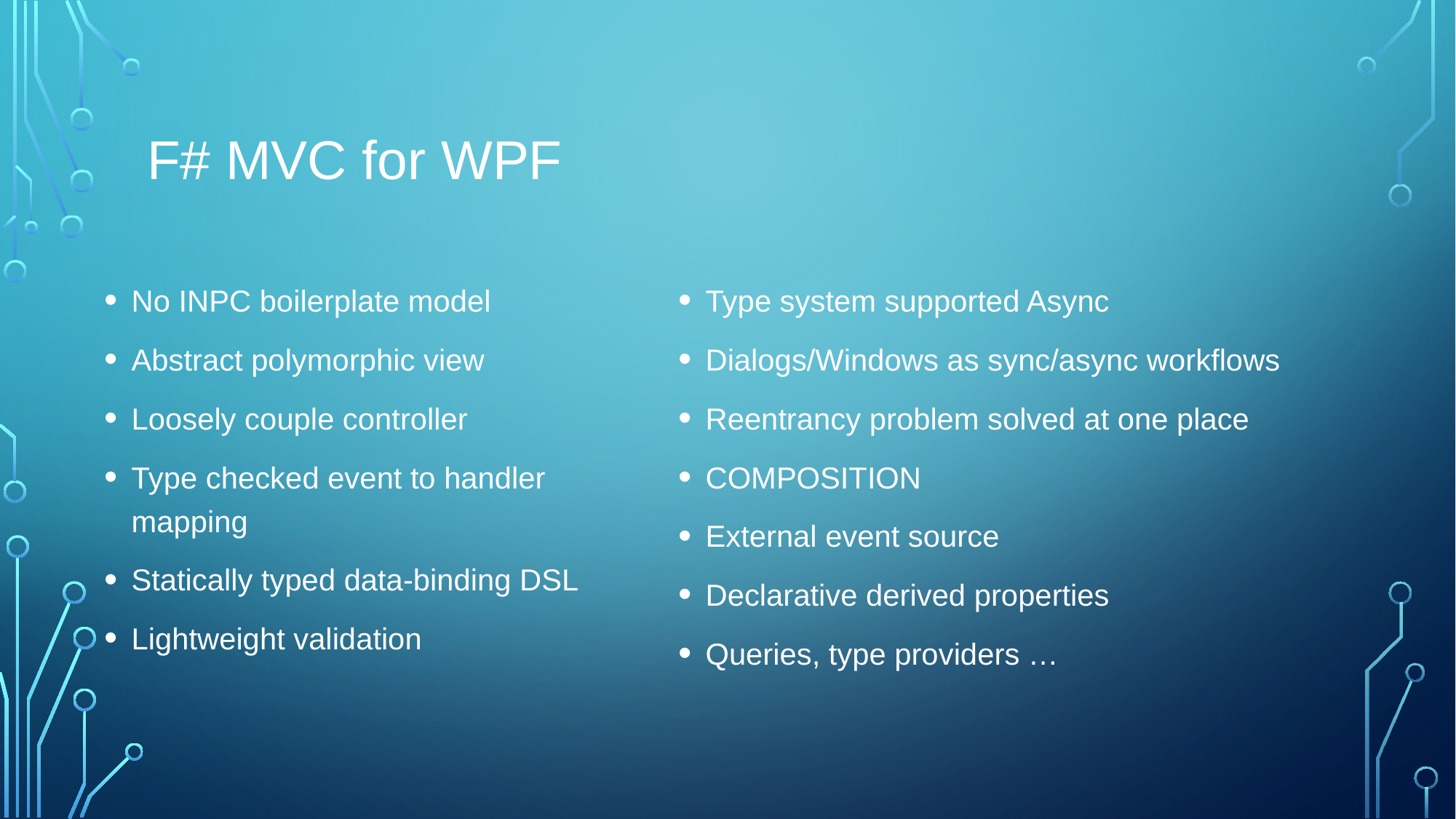

# F# MVC for WPF
No INPC boilerplate model
Abstract polymorphic view
Loosely couple controller
Type checked event to handler mapping
Statically typed data-binding DSL
Lightweight validation
Type system supported Async
Dialogs/Windows as sync/async workflows
Reentrancy problem solved at one place
COMPOSITION
External event source
Declarative derived properties
Queries, type providers …